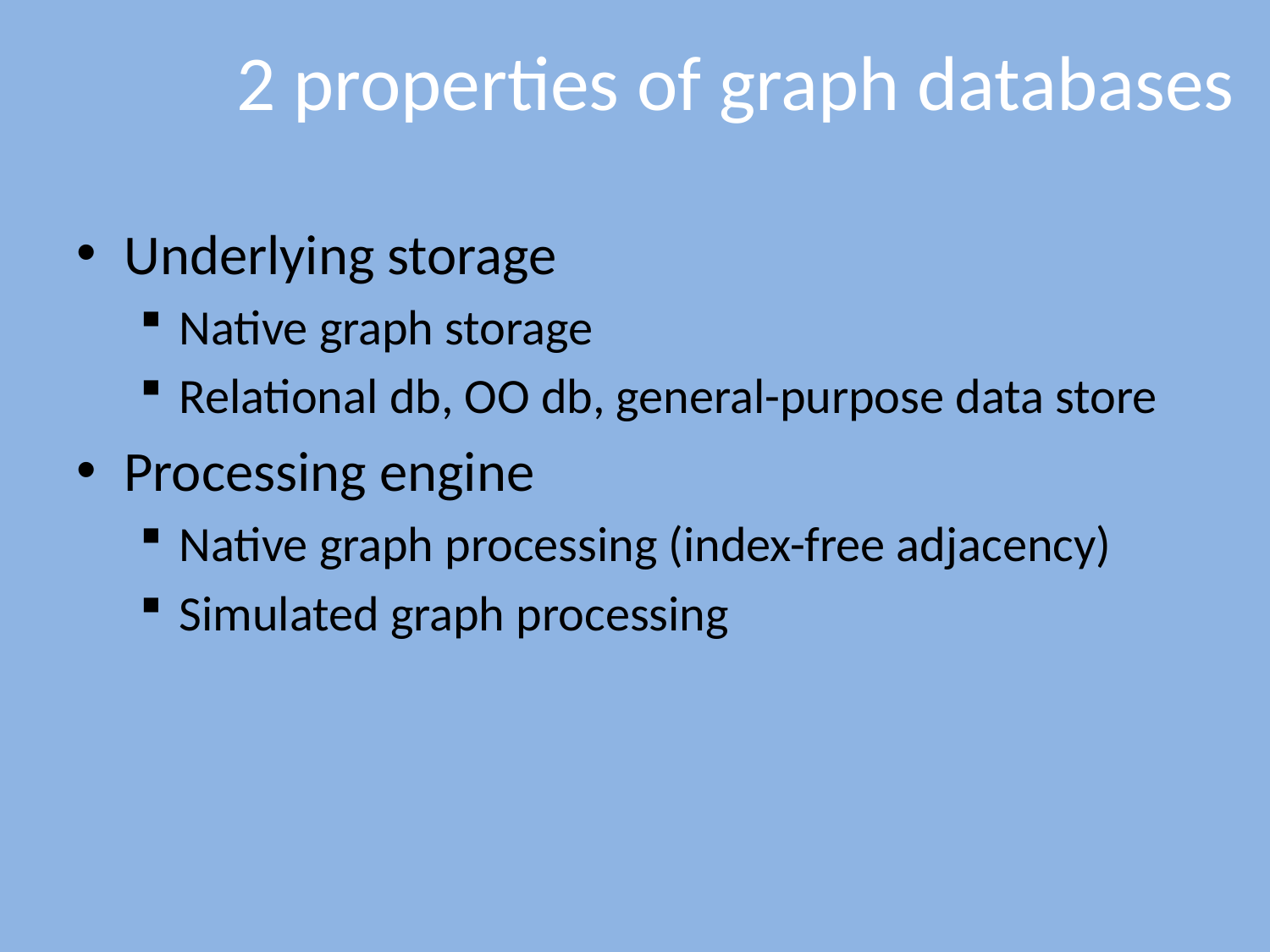

# 2 properties of graph databases
Underlying storage
Native graph storage
Relational db, OO db, general-purpose data store
Processing engine
Native graph processing (index-free adjacency)
Simulated graph processing